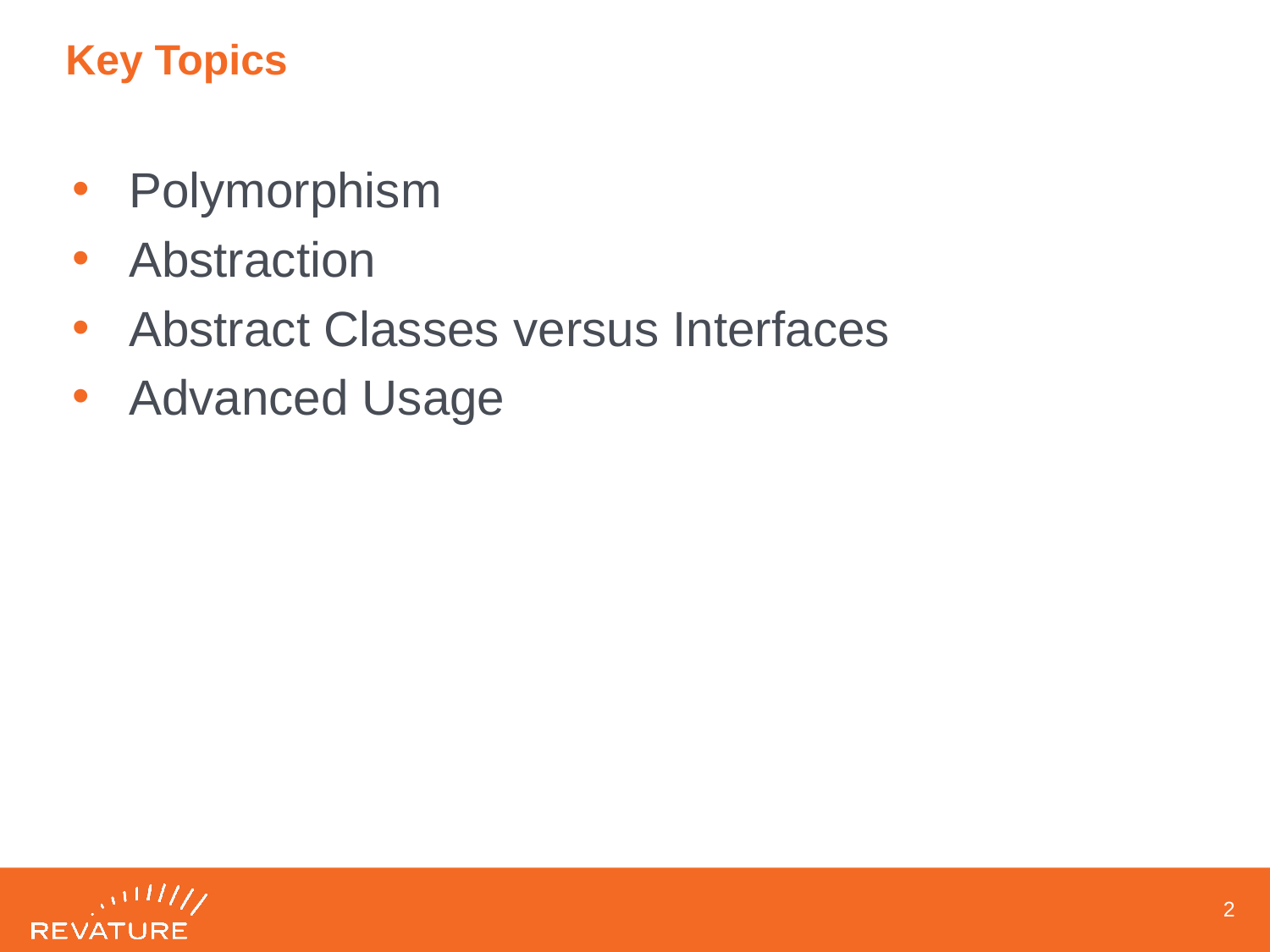

# Key Topics
Polymorphism
Abstraction
Abstract Classes versus Interfaces
Advanced Usage

2